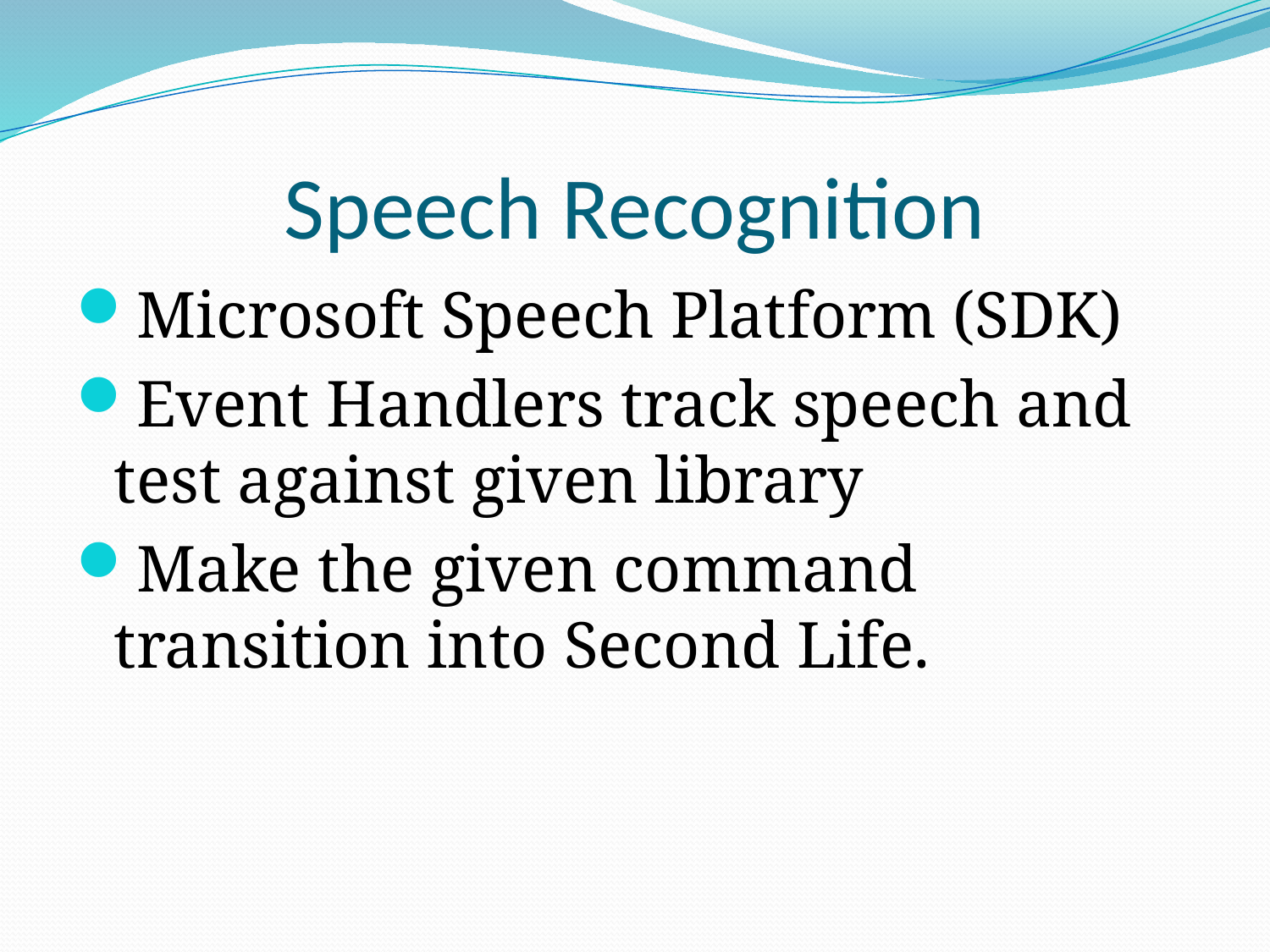

# Speech Recognition
Microsoft Speech Platform (SDK)
Event Handlers track speech and test against given library
Make the given command transition into Second Life.